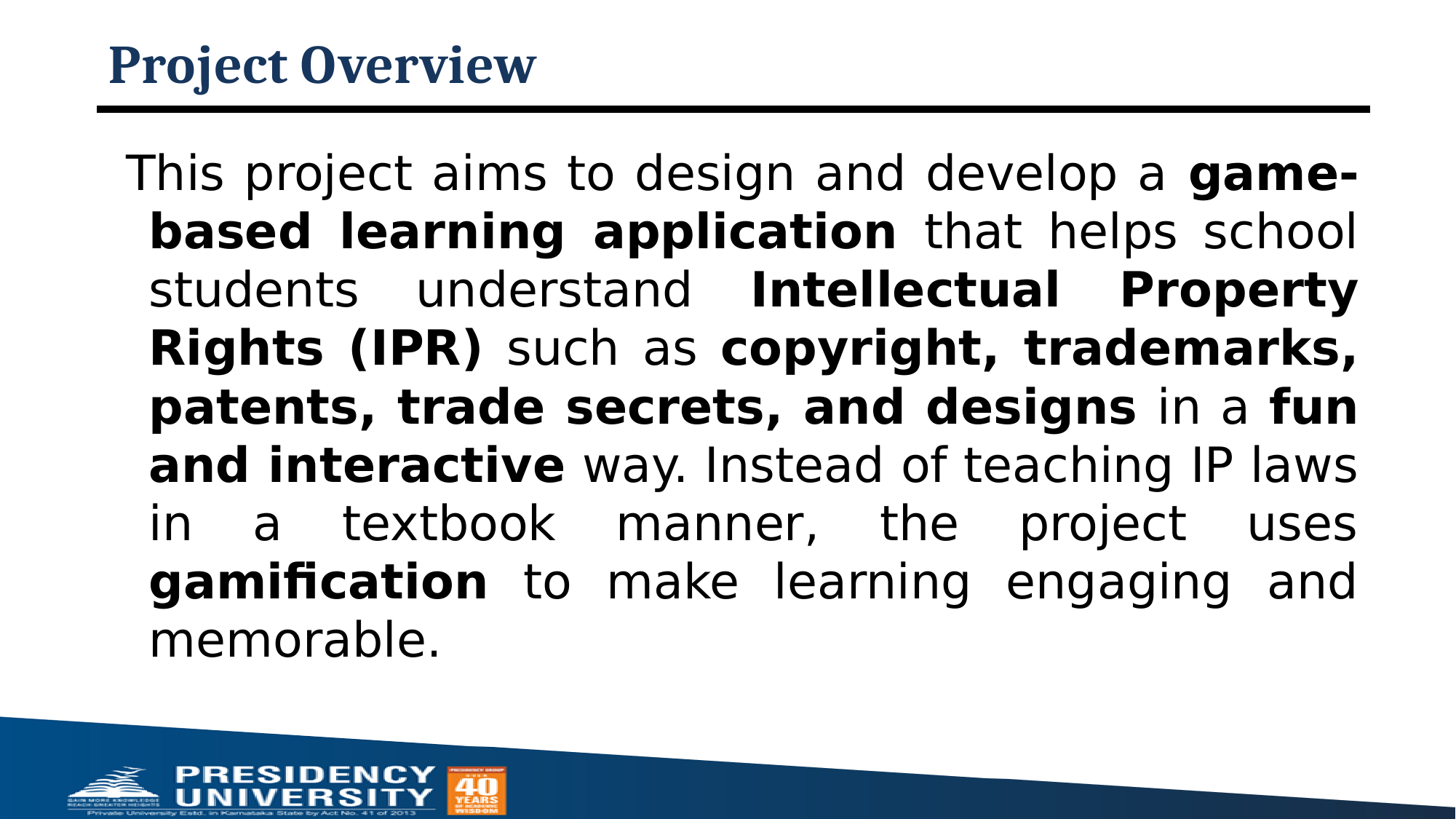

# Project Overview
This project aims to design and develop a game-based learning application that helps school students understand Intellectual Property Rights (IPR) such as copyright, trademarks, patents, trade secrets, and designs in a fun and interactive way. Instead of teaching IP laws in a textbook manner, the project uses gamification to make learning engaging and memorable.